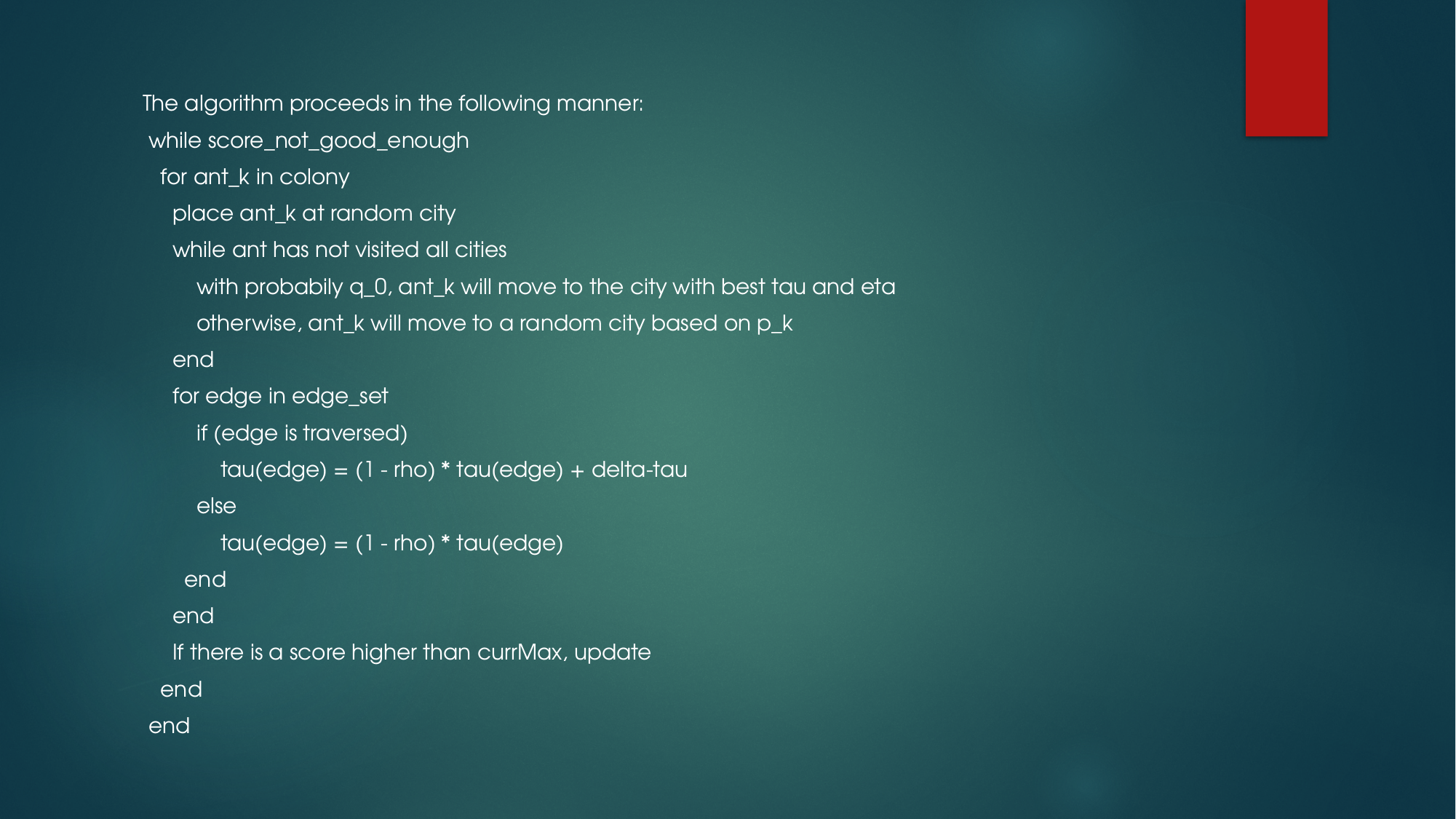

The algorithm proceeds in the following manner:
 while score_not_good_enough
   for ant_k in colony
     place ant_k at random city
     while ant has not visited all cities
         with probabily q_0, ant_k will move to the city with best tau and eta
         otherwise, ant_k will move to a random city based on p_k
     end
     for edge in edge_set
         if (edge is traversed)
             tau(edge) = (1 - rho) * tau(edge) + delta-tau
         else
             tau(edge) = (1 - rho) * tau(edge)
       end
     end
     If there is a score higher than currMax, update
   end
 end